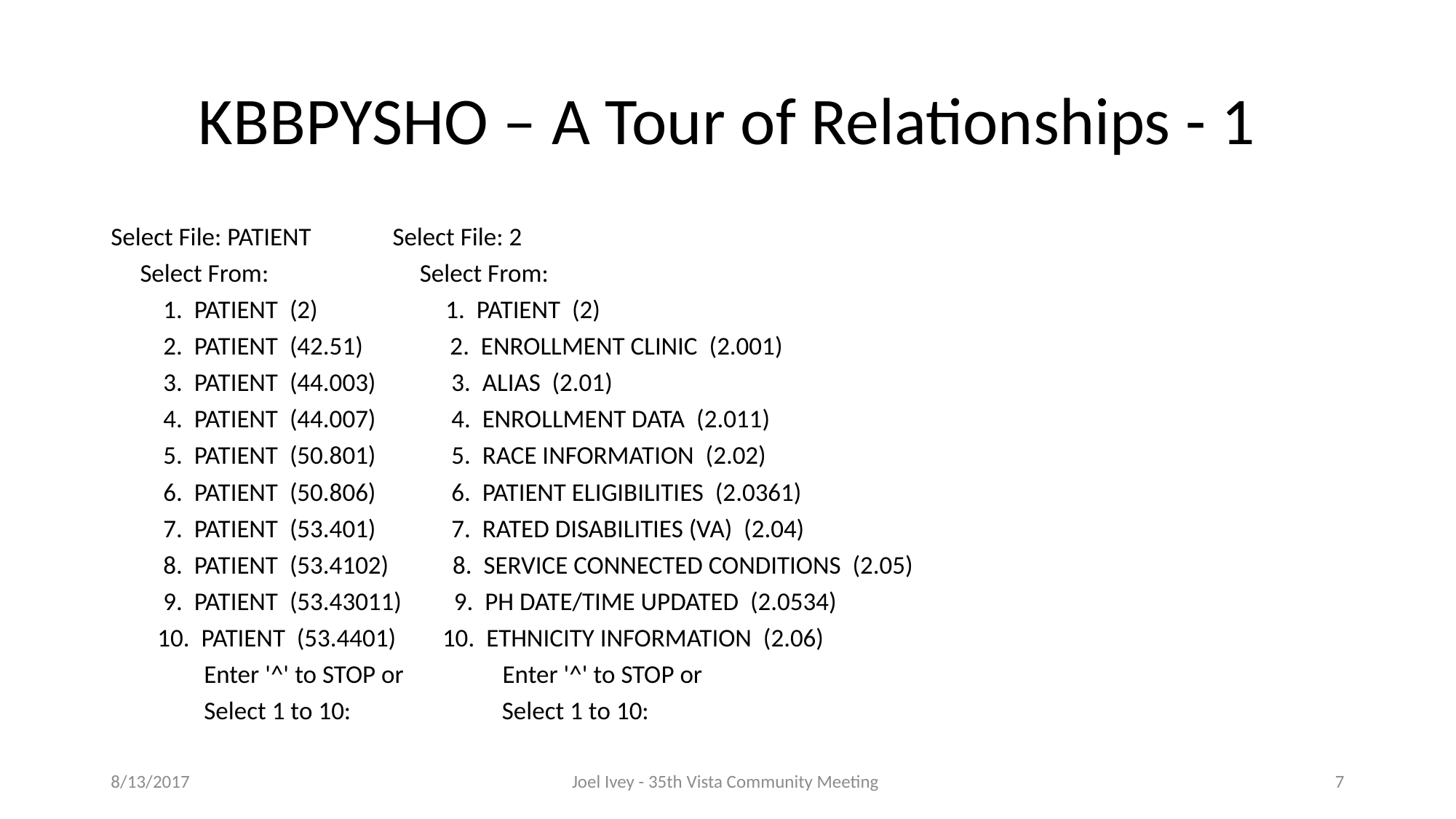

# KBBPYSHO – A Tour of Relationships - 1
Select File: PATIENT              Select File: 2
     Select From:                          Select From:
         1.  PATIENT  (2)                      1.  PATIENT  (2)
         2.  PATIENT  (42.51)               2.  ENROLLMENT CLINIC  (2.001)
         3.  PATIENT  (44.003)             3.  ALIAS  (2.01)
         4.  PATIENT  (44.007)             4.  ENROLLMENT DATA  (2.011)
         5.  PATIENT  (50.801)             5.  RACE INFORMATION  (2.02)
         6.  PATIENT  (50.806)             6.  PATIENT ELIGIBILITIES  (2.0361)
         7.  PATIENT  (53.401)             7.  RATED DISABILITIES (VA)  (2.04)
         8.  PATIENT  (53.4102)           8.  SERVICE CONNECTED CONDITIONS  (2.05)
         9.  PATIENT  (53.43011)         9.  PH DATE/TIME UPDATED  (2.0534)
        10.  PATIENT  (53.4401)        10.  ETHNICITY INFORMATION  (2.06)
                Enter '^' to STOP or                 Enter '^' to STOP or
                Select 1 to 10:                          Select 1 to 10:
8/13/2017
Joel Ivey - 35th Vista Community Meeting
7